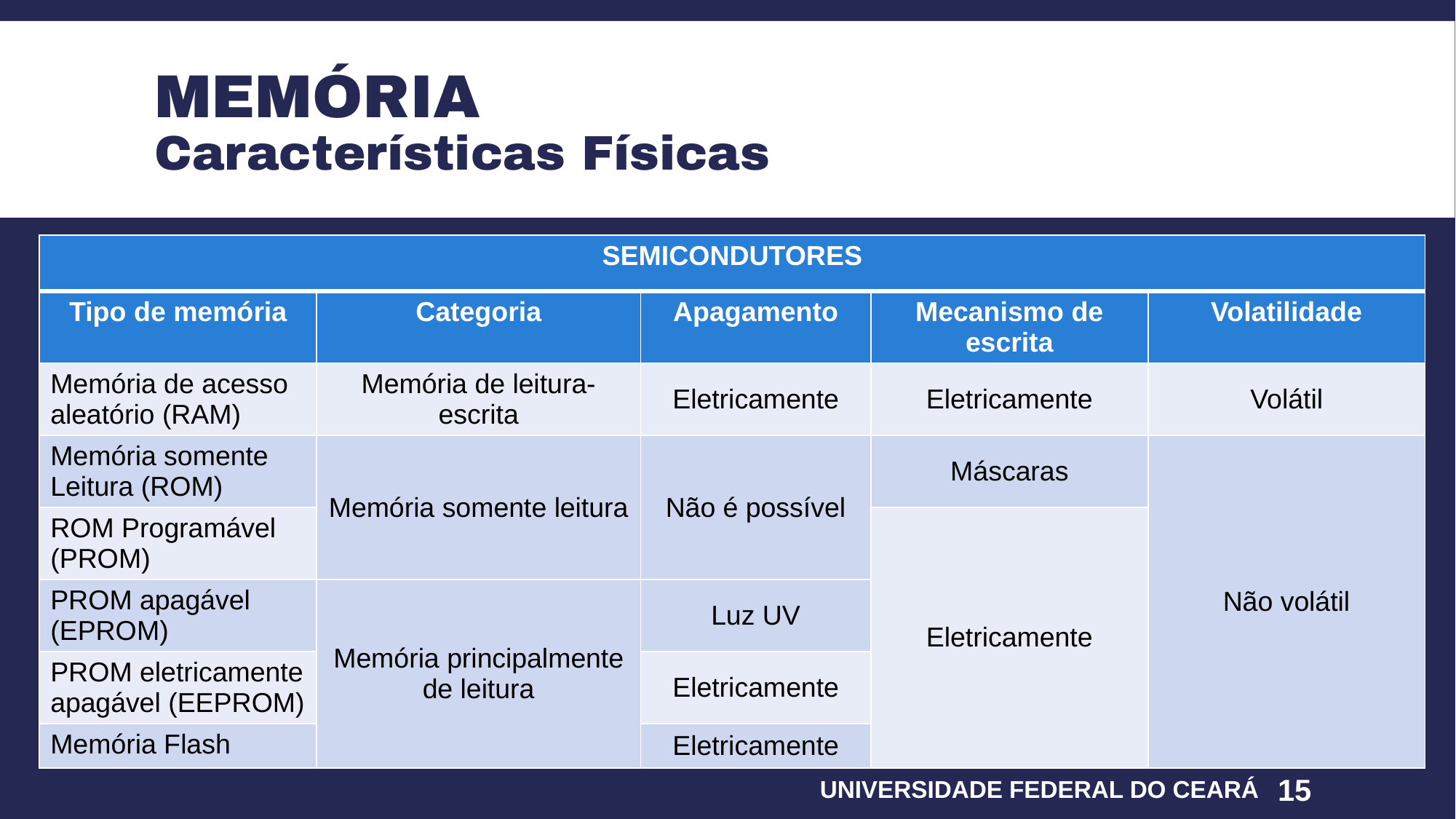

# Memória Características Físicas
| SEMICONDUTORES |  |  |  |  |
| --- | --- | --- | --- | --- |
| Tipo de memória | Categoria | Apagamento | Mecanismo de escrita | Volatilidade |
| Memória de acesso aleatório (RAM) | Memória de leitura-escrita | Eletricamente | Eletricamente | Volátil |
| Memória somente Leitura (ROM) | Memória somente leitura | Não é possível | Máscaras | Não volátil |
| ROM Programável (PROM) |  |  | Eletricamente |  |
| PROM apagável (EPROM) | Memória principalmente de leitura | Luz UV |  |  |
| PROM eletricamente apagável (EEPROM) |  | Eletricamente |  |  |
| Memória Flash |  | Eletricamente |  |  |
UNIVERSIDADE FEDERAL DO CEARÁ
15